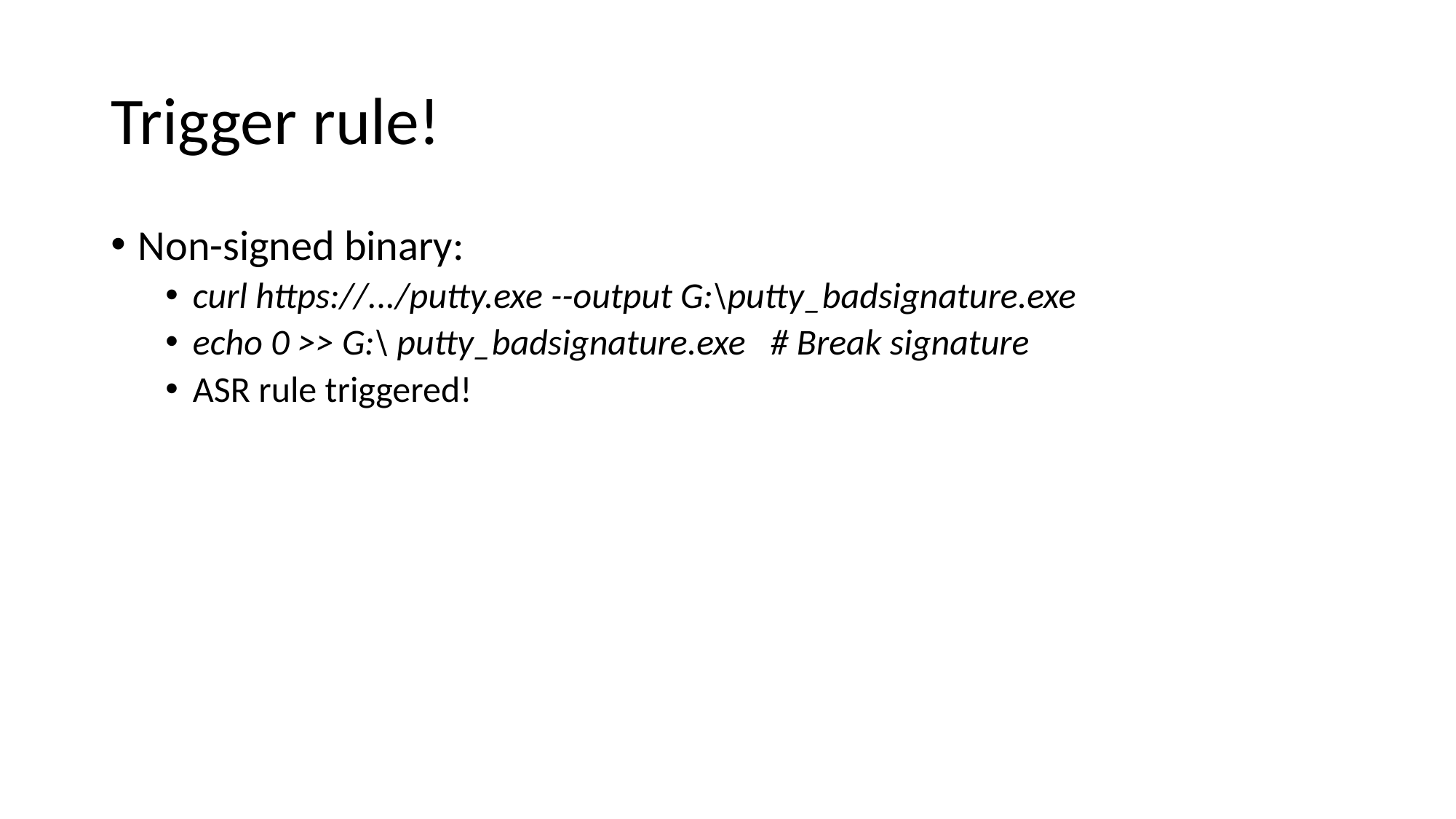

# Trigger rule!
Non-signed binary:
curl https://.../putty.exe --output G:\putty_badsignature.exe
echo 0 >> G:\ putty_badsignature.exe   # Break signature
ASR rule triggered!